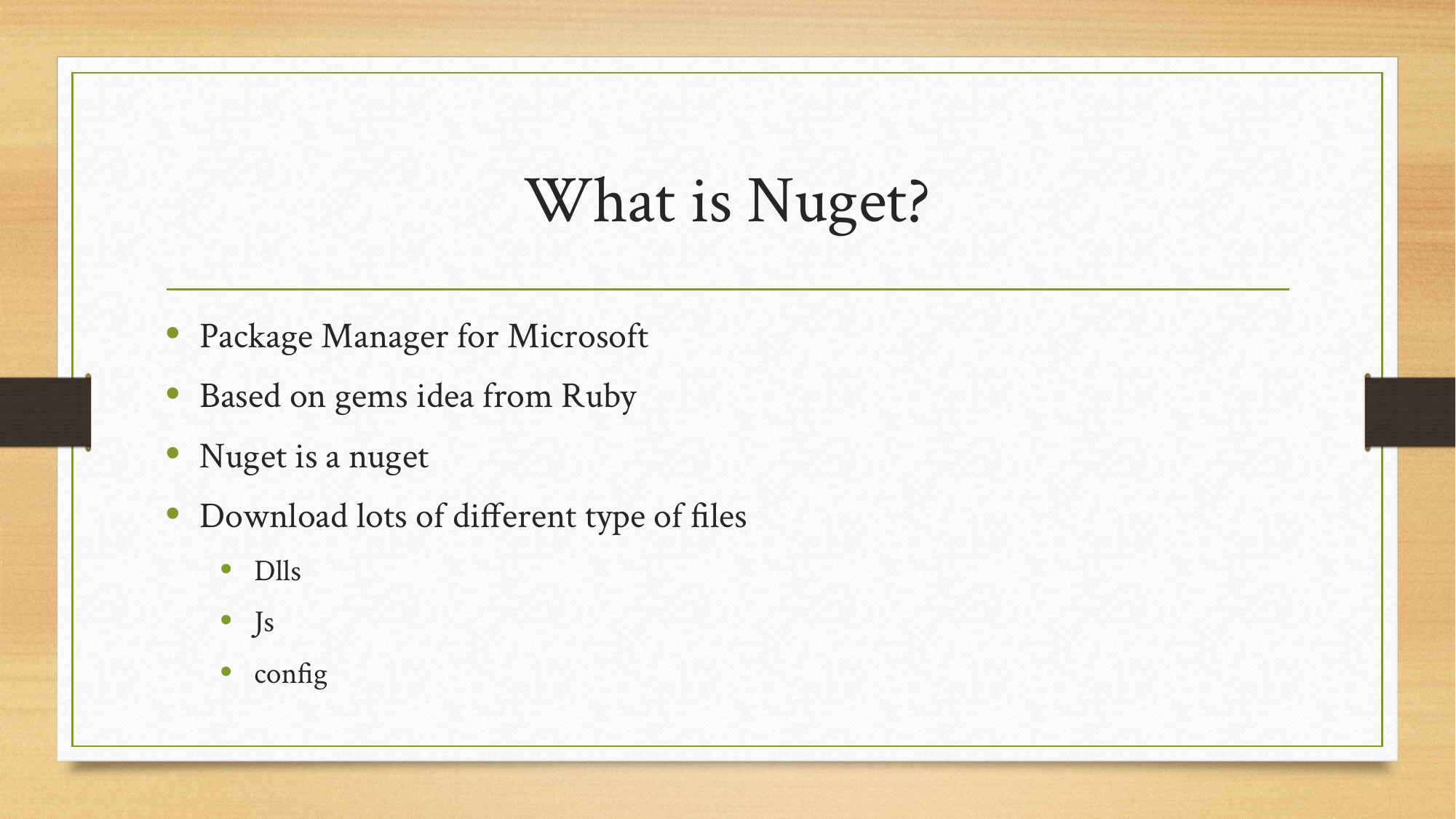

# What is Nuget?
Package Manager for Microsoft
Based on gems idea from Ruby
Nuget is a nuget
Download lots of different type of files
Dlls
Js
config